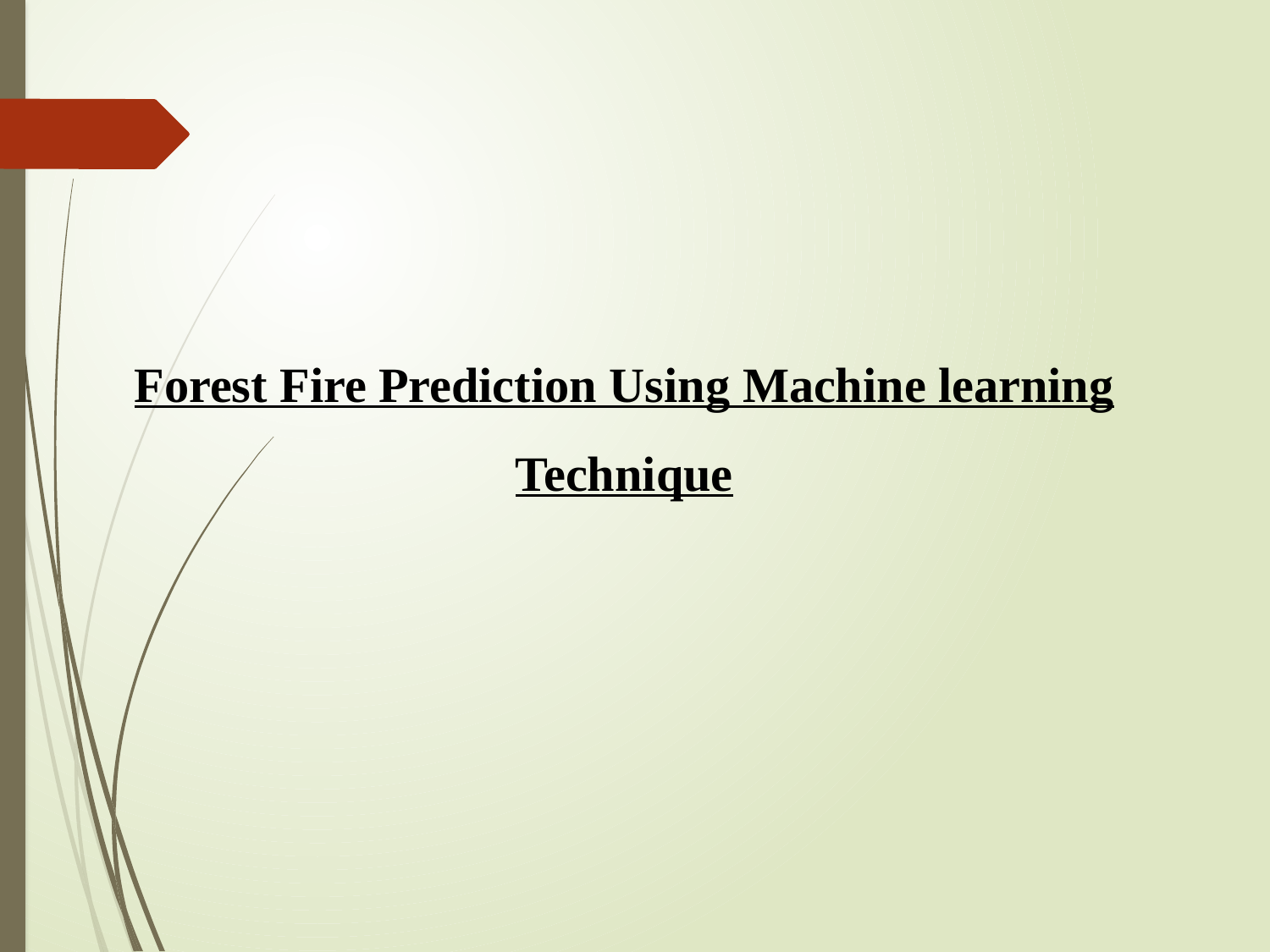

# Forest Fire Prediction Using Machine learning Technique